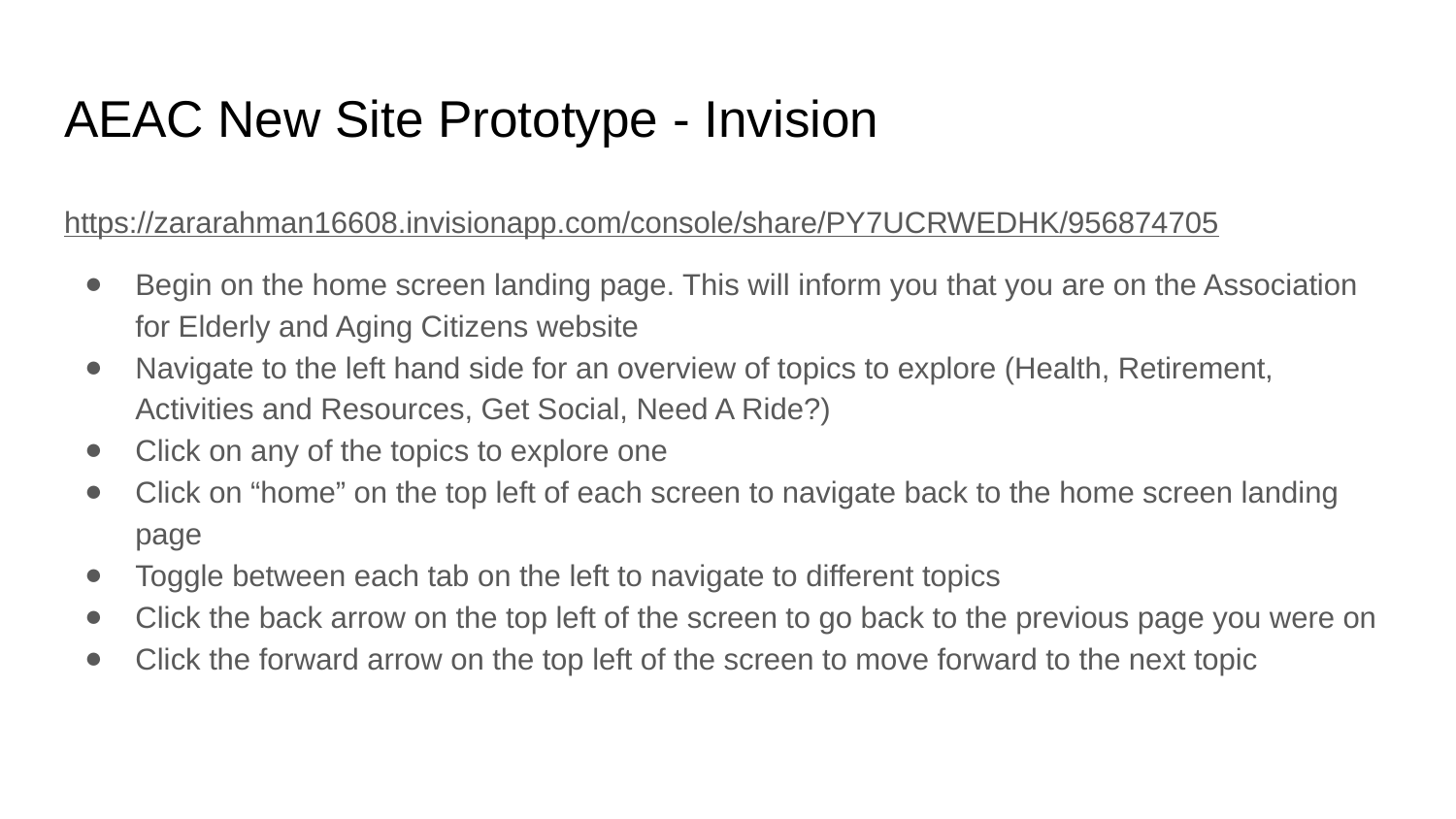

# AEAC New Site Prototype - Invision
https://zararahman16608.invisionapp.com/console/share/PY7UCRWEDHK/956874705
Begin on the home screen landing page. This will inform you that you are on the Association for Elderly and Aging Citizens website
Navigate to the left hand side for an overview of topics to explore (Health, Retirement, Activities and Resources, Get Social, Need A Ride?)
Click on any of the topics to explore one
Click on “home” on the top left of each screen to navigate back to the home screen landing page
Toggle between each tab on the left to navigate to different topics
Click the back arrow on the top left of the screen to go back to the previous page you were on
Click the forward arrow on the top left of the screen to move forward to the next topic